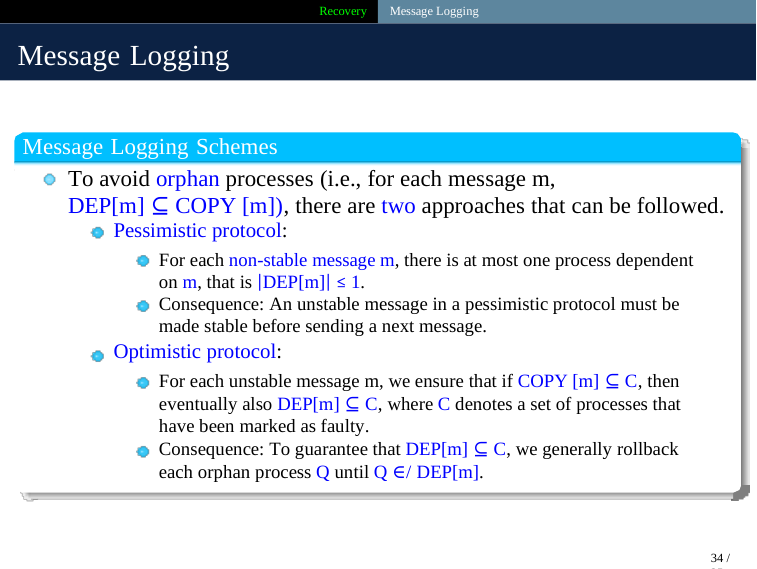

Recovery       Message Logging

Message Logging

Message Logging Schemes
To avoid orphan processes (i.e., for each message m,
DEP[m] ⊆ COPY [m]), there are two approaches that can be followed.
Pessimistic protocol:
For each non-stable message m, there is at most one process dependent on m, that is |DEP[m]| ≤ 1.
Consequence: An unstable message in a pessimistic protocol must be made stable before sending a next message.
Optimistic protocol:
For each unstable message m, we ensure that if COPY [m] ⊆ C, then eventually also DEP[m] ⊆ C, where C denotes a set of processes that have been marked as faulty.
Consequence: To guarantee that DEP[m] ⊆ C, we generally rollback each orphan process Q until Q ∈/ DEP[m].

34 / 35